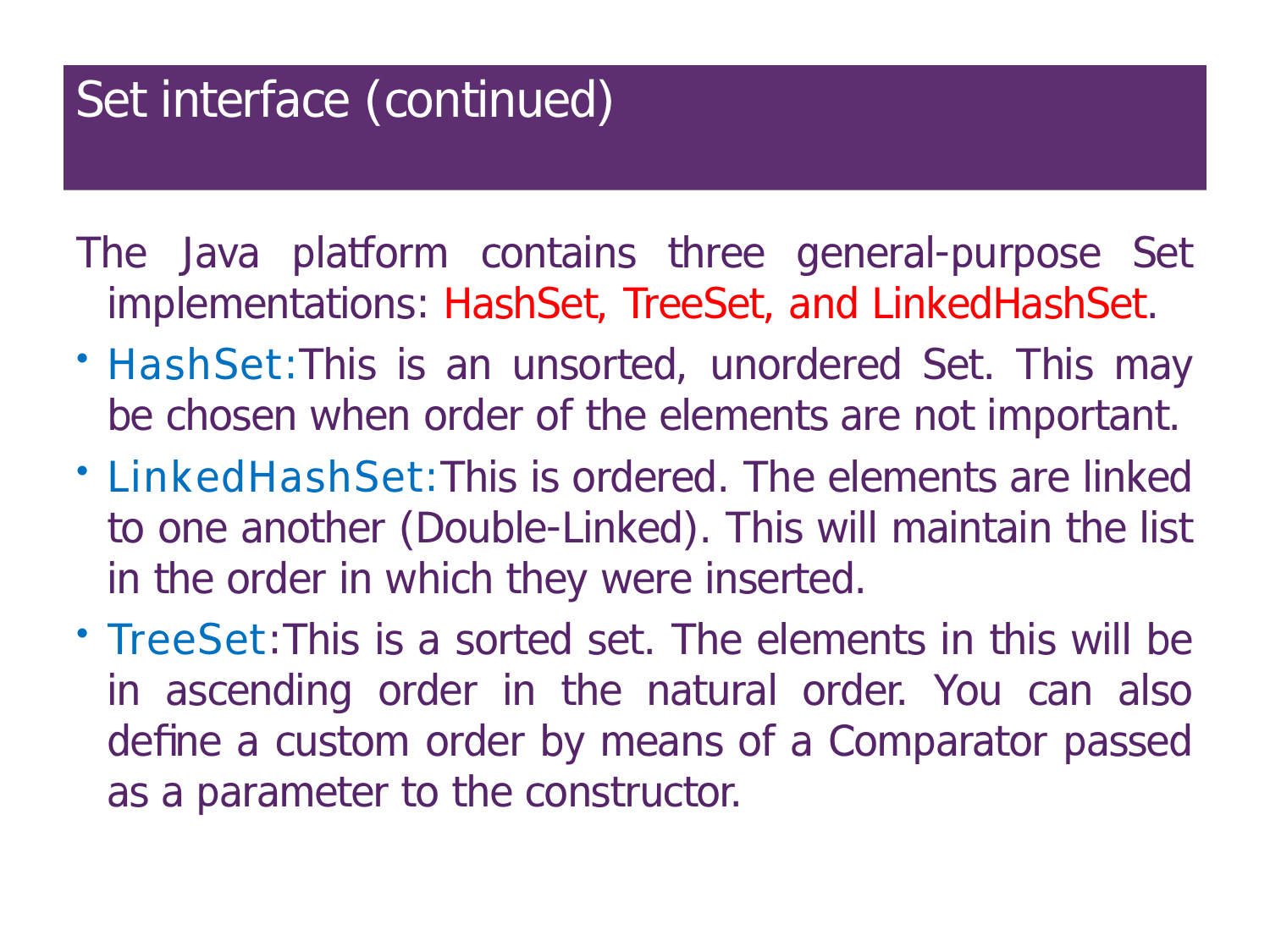

# Set interface (continued)
The Java platform contains three general-purpose Set implementations: HashSet, TreeSet, and LinkedHashSet.
HashSet:This is an unsorted, unordered Set. This may be chosen when order of the elements are not important.
LinkedHashSet:This is ordered. The elements are linked to one another (Double-Linked). This will maintain the list in the order in which they were inserted.
TreeSet:This is a sorted set. The elements in this will be in ascending order in the natural order. You can also define a custom order by means of a Comparator passed as a parameter to the constructor.